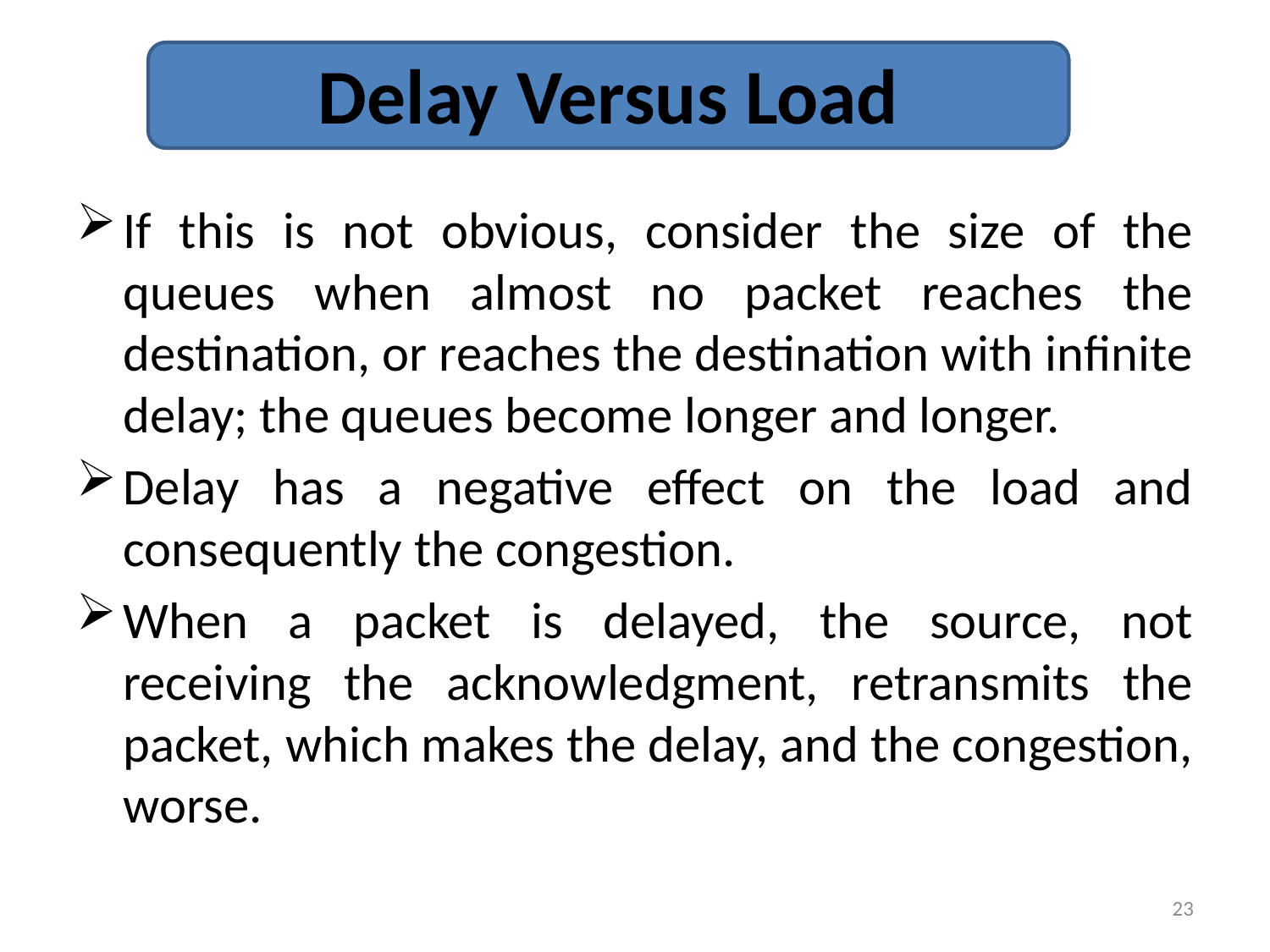

# Delay Versus Load

If this is not obvious, consider the size of the queues when almost no packet reaches the destination, or reaches the destination with infinite delay; the queues become longer and longer.
Delay has a negative effect on the load and consequently the congestion.
When a packet is delayed, the source, not receiving the acknowledgment, retransmits the packet, which makes the delay, and the congestion, worse.

23